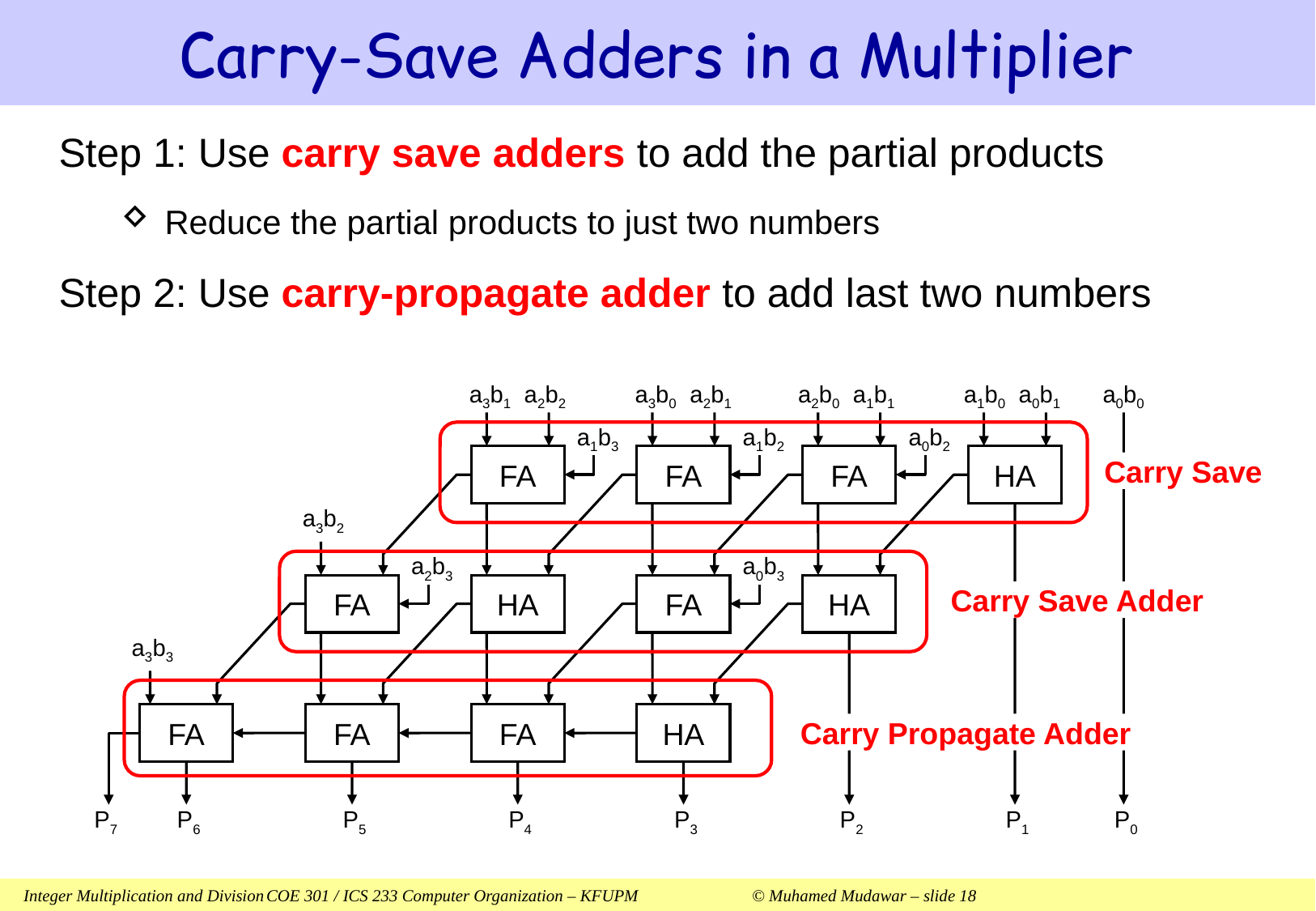

# Carry-Save Adders in a Multiplier
Step 1: Use carry save adders to add the partial products
Reduce the partial products to just two numbers
Step 2: Use carry-propagate adder to add last two numbers
a3b1  a2b2

a3b0  a2b1

a2b0  a1b1

a1b0  a0b1

a0b0

a1b3

a1b2

a0b2

FA
FA
FA
HA

a3b2

a2b3

a0b3

FA
HA
FA
HA

a3b3

FA
FA
FA
HA

P7
P6
P5
P4
P3
P2
P1
P0

Carry Save

Carry Save Adder

Carry Propagate Adder